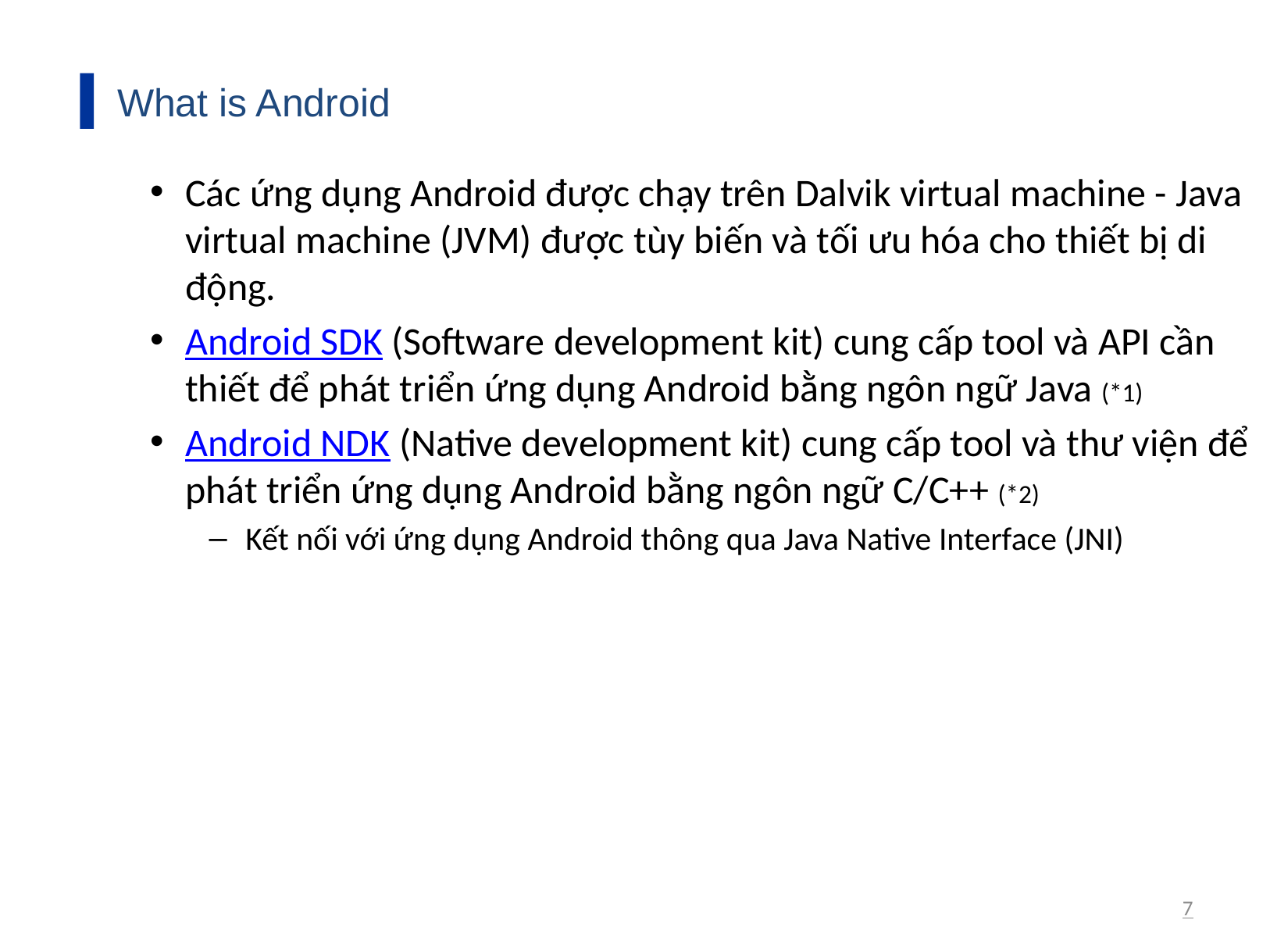

What is Android
Các ứng dụng Android được chạy trên Dalvik virtual machine - Java virtual machine (JVM) được tùy biến và tối ưu hóa cho thiết bị di động.
Android SDK (Software development kit) cung cấp tool và API cần thiết để phát triển ứng dụng Android bằng ngôn ngữ Java (*1)
Android NDK (Native development kit) cung cấp tool và thư viện để phát triển ứng dụng Android bằng ngôn ngữ C/C++ (*2)
Kết nối với ứng dụng Android thông qua Java Native Interface (JNI)
7